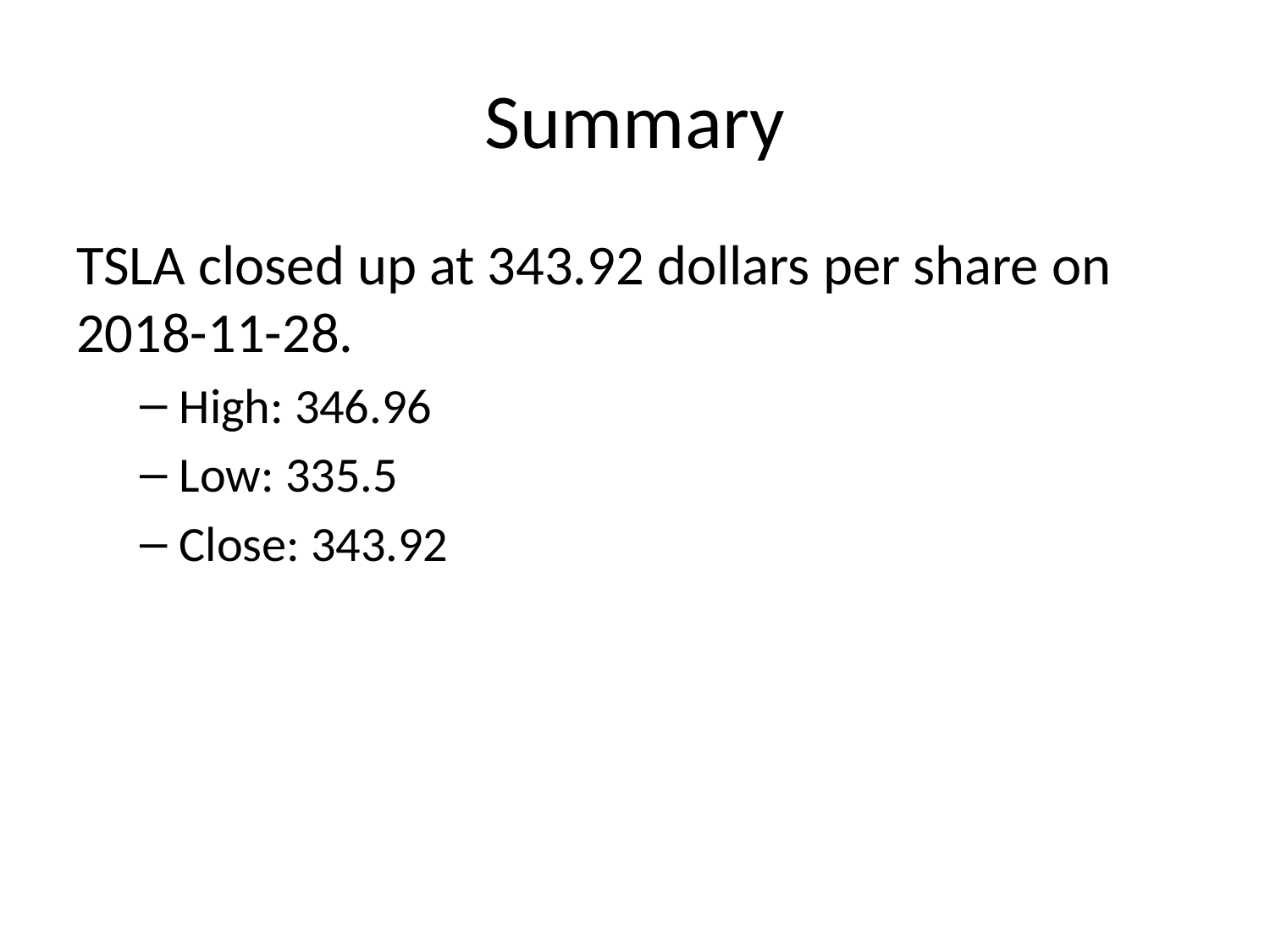

# Summary
TSLA closed up at 343.92 dollars per share on 2018-11-28.
High: 346.96
Low: 335.5
Close: 343.92